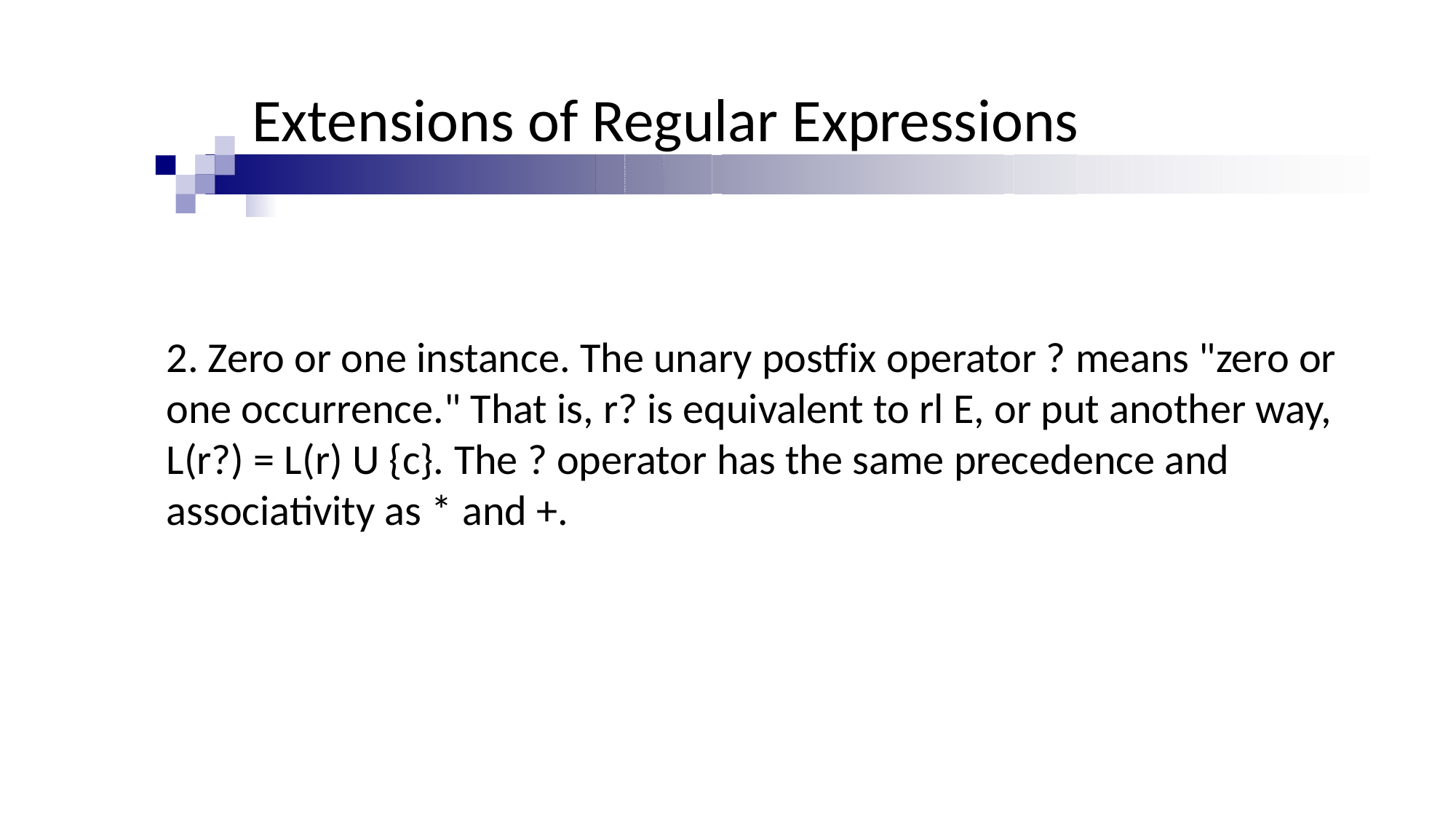

# Extensions of Regular Expressions

2. Zero or one instance. The unary postfix operator ? means "zero or one occurrence." That is, r? is equivalent to rl E, or put another way, L(r?) = L(r) U {c}. The ? operator has the same precedence and associativity as * and +.